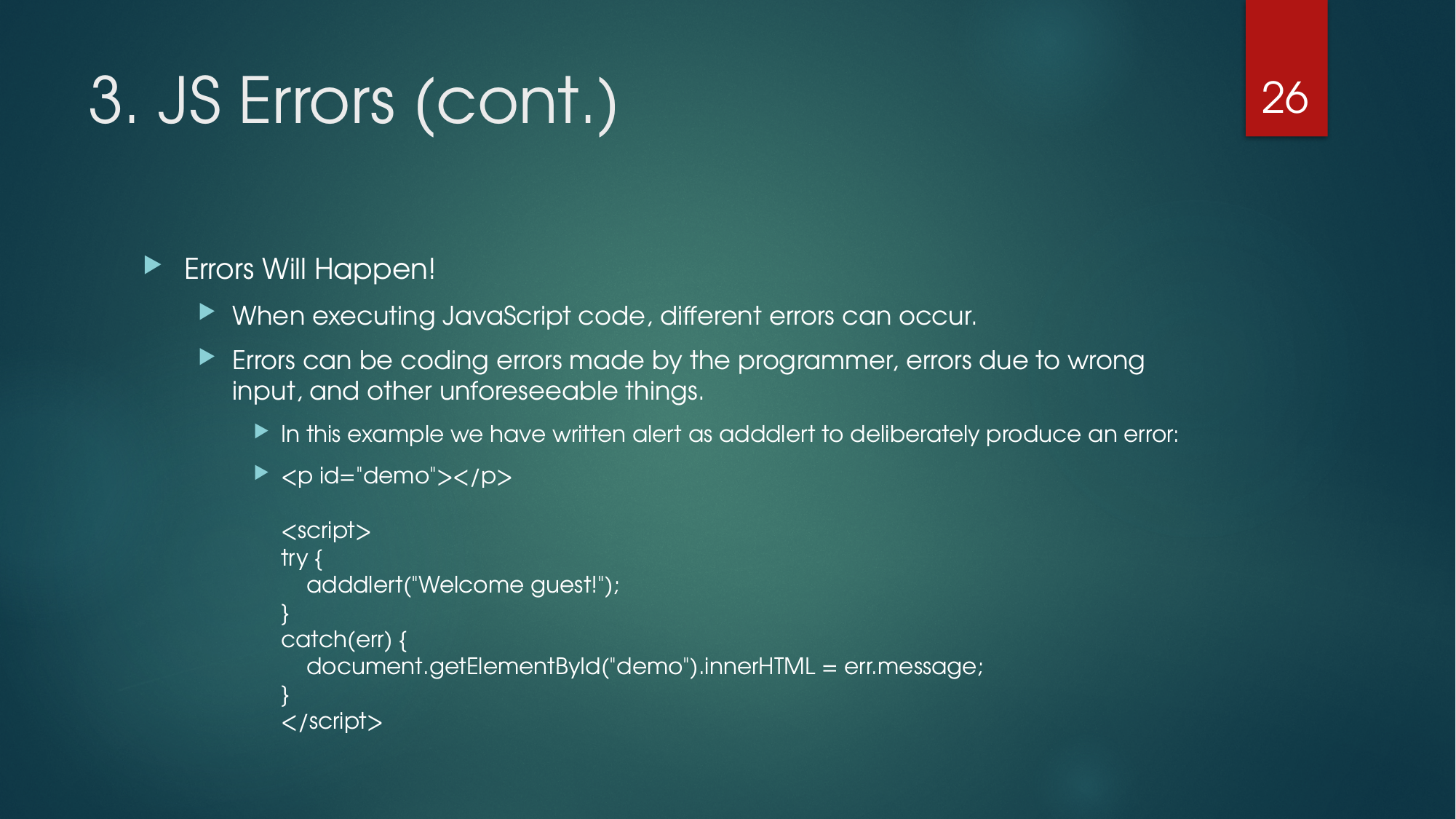

26
# 3. JS Errors (cont.)
Errors Will Happen!
When executing JavaScript code, different errors can occur.
Errors can be coding errors made by the programmer, errors due to wrong input, and other unforeseeable things.
In this example we have written alert as adddlert to deliberately produce an error:
<p id="demo"></p>
<script>
try {
    adddlert("Welcome guest!");
}
catch(err) {
    document.getElementById("demo").innerHTML = err.message;
}
</script>